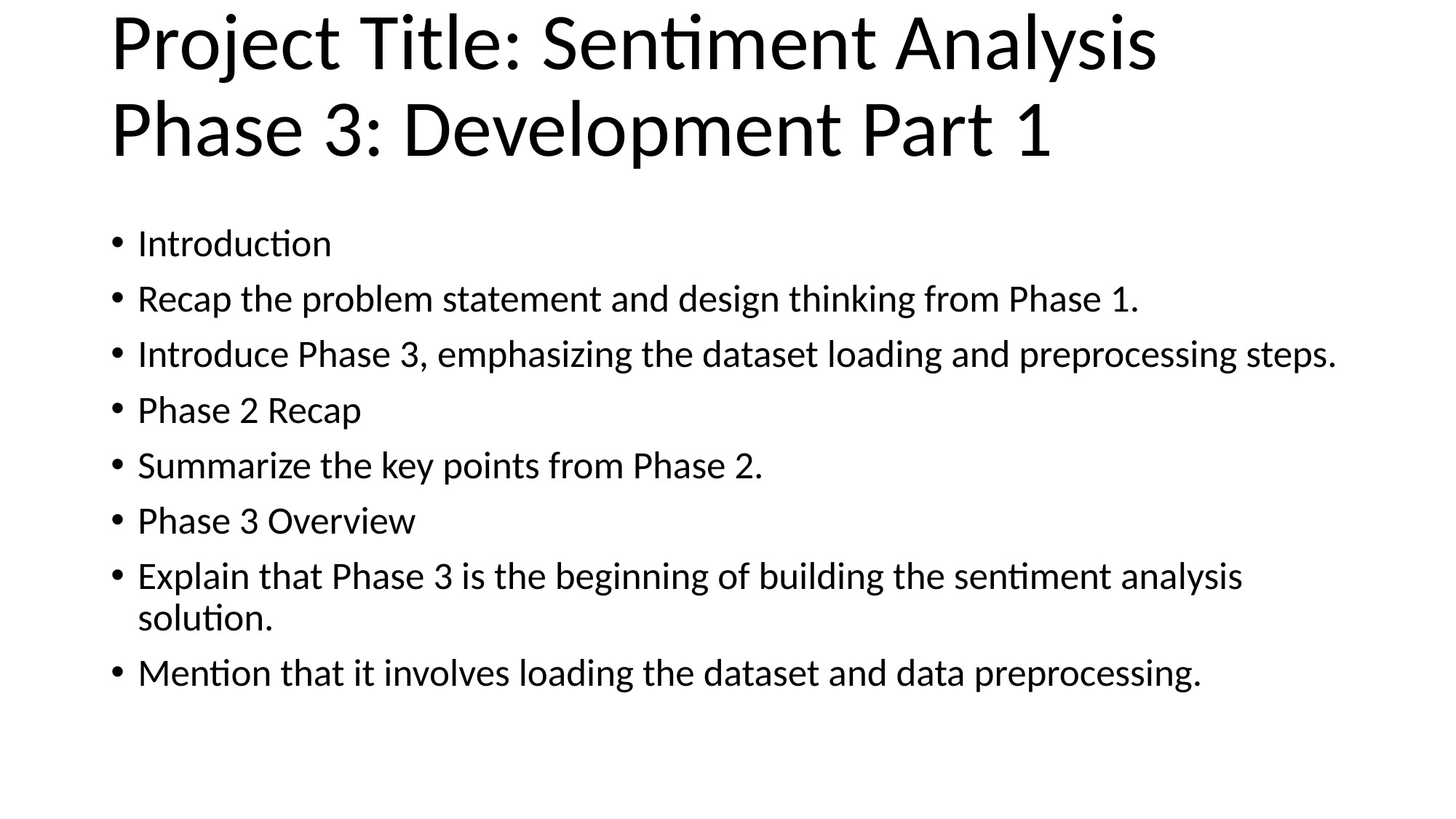

# Project Title: Sentiment Analysis
Phase 3: Development Part 1

Introduction
Recap the problem statement and design thinking from Phase 1.
Introduce Phase 3, emphasizing the dataset loading and preprocessing steps.
Phase 2 Recap
Summarize the key points from Phase 2.
Phase 3 Overview
Explain that Phase 3 is the beginning of building the sentiment analysis solution.
Mention that it involves loading the dataset and data preprocessing.